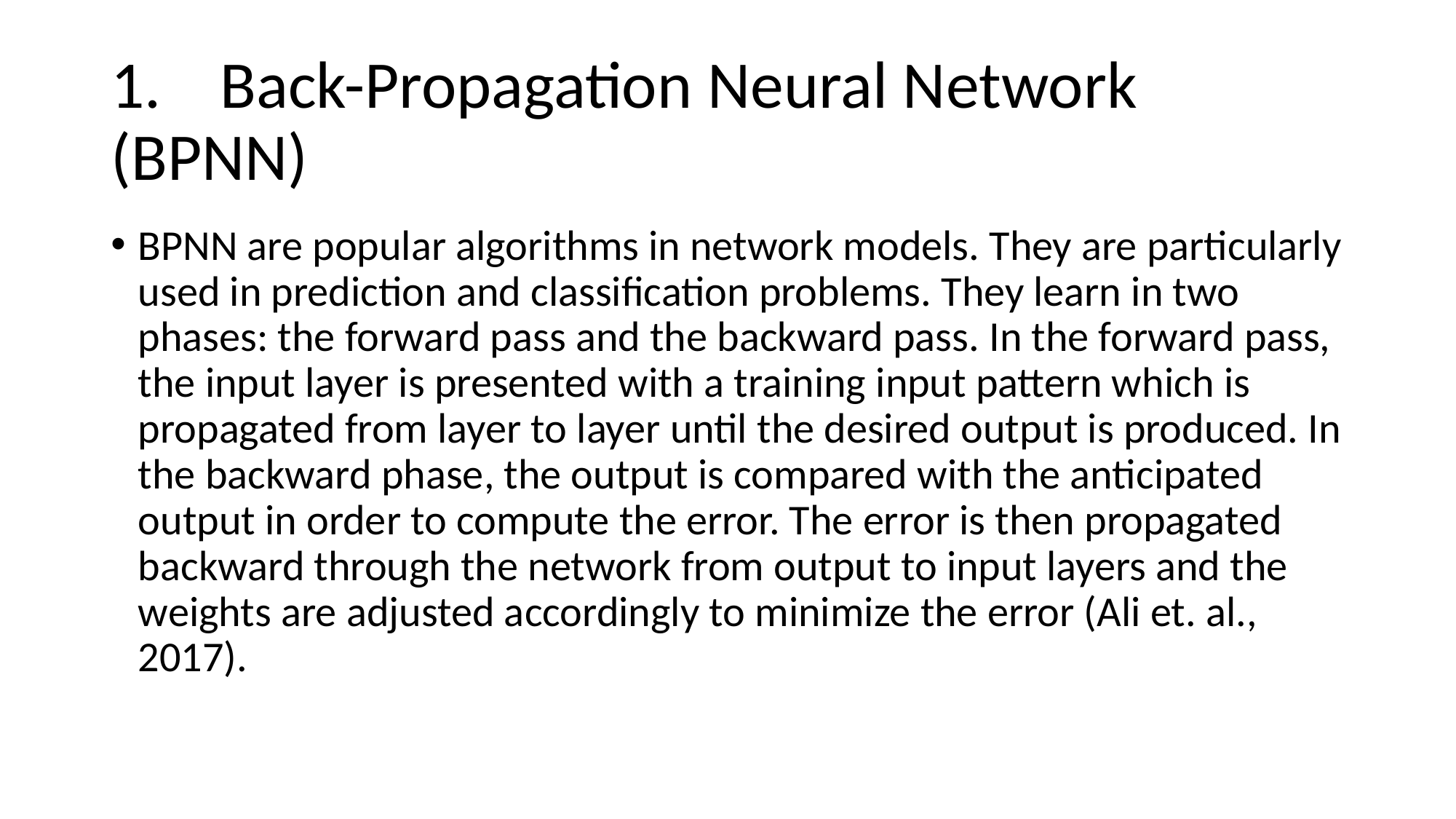

# 1.	Back-Propagation Neural Network (BPNN)
BPNN are popular algorithms in network models. They are particularly used in prediction and classification problems. They learn in two phases: the forward pass and the backward pass. In the forward pass, the input layer is presented with a training input pattern which is propagated from layer to layer until the desired output is produced. In the backward phase, the output is compared with the anticipated output in order to compute the error. The error is then propagated backward through the network from output to input layers and the weights are adjusted accordingly to minimize the error (Ali et. al., 2017).